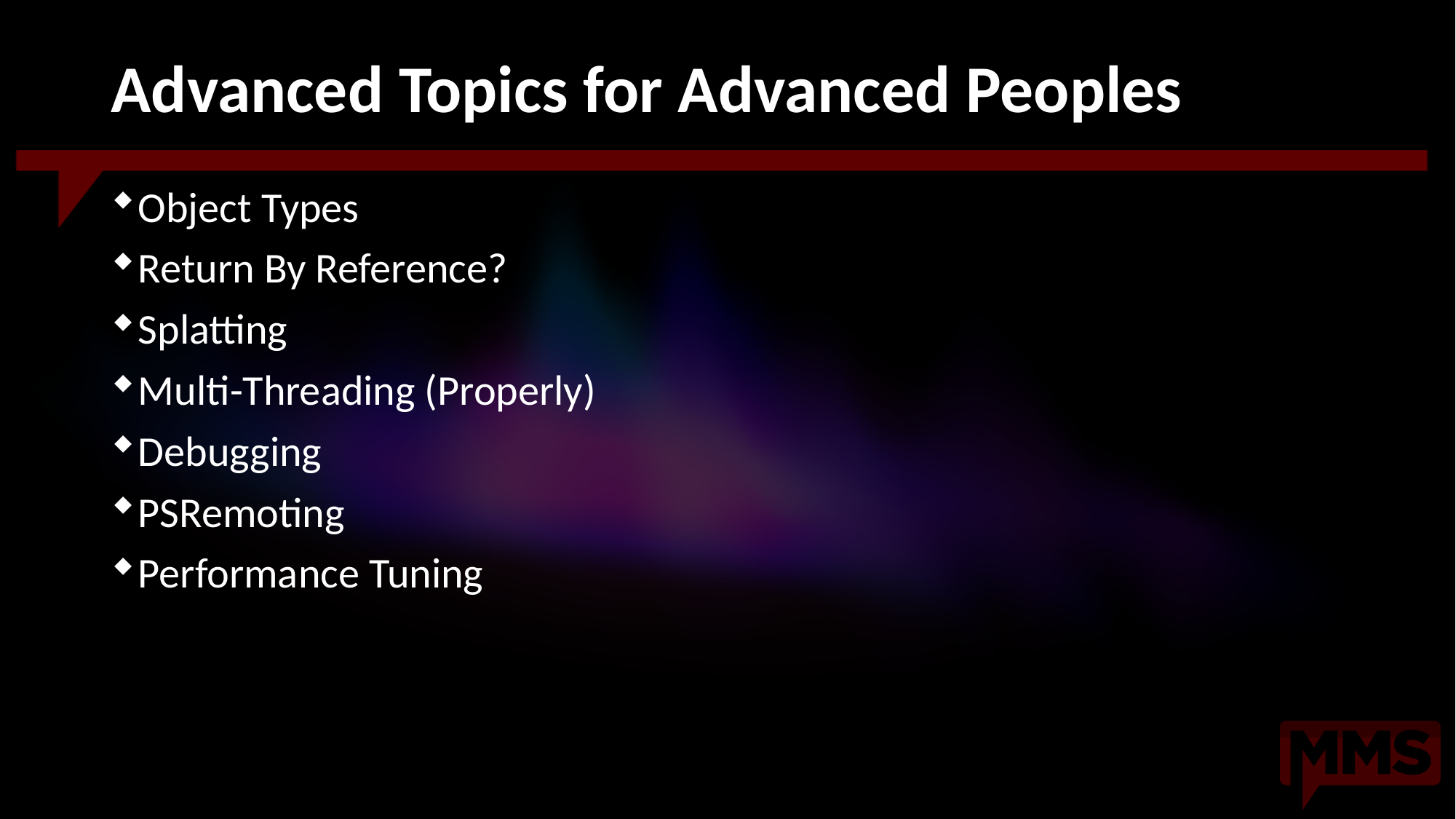

# Advanced Topics for Advanced Peoples
Object Types
Return By Reference?
Splatting
Multi-Threading (Properly)
Debugging
PSRemoting
Performance Tuning